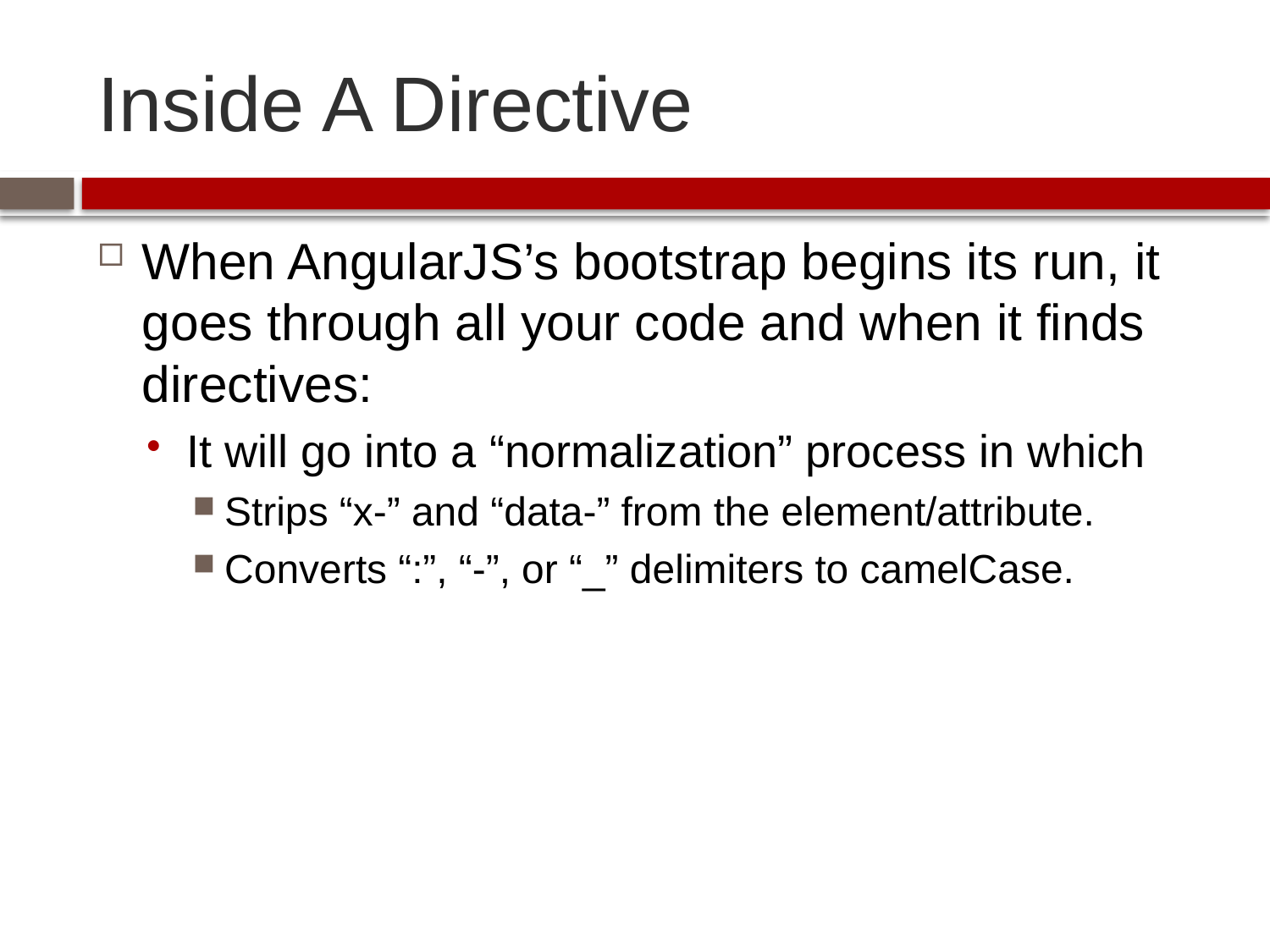

# Inside A Directive
When AngularJS’s bootstrap begins its run, it goes through all your code and when it finds directives:
It will go into a “normalization” process in which
Strips “x-” and “data-” from the element/attribute.
Converts “:”, “-”, or “_” delimiters to camelCase.